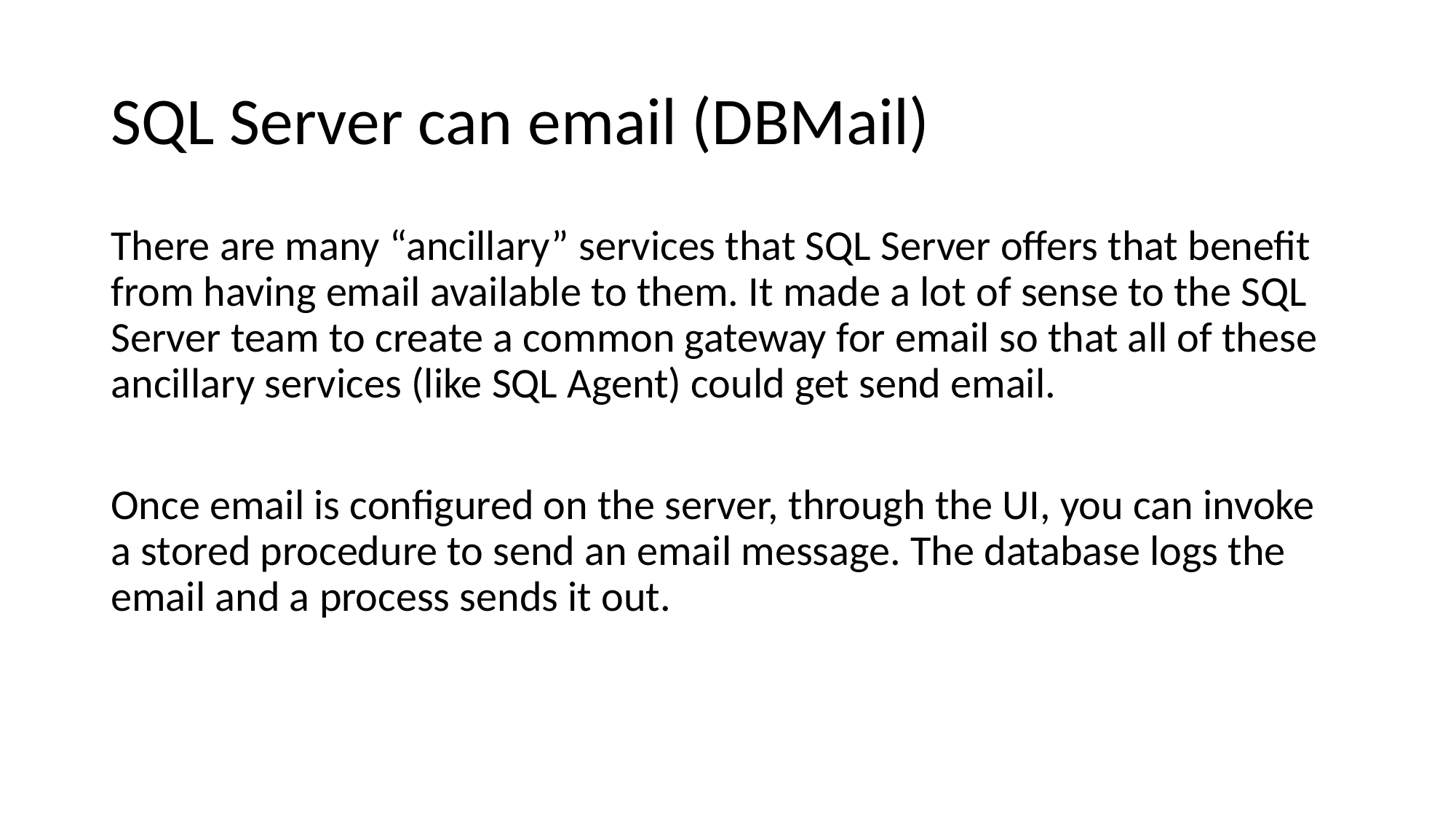

# SQL Server can email (DBMail)
There are many “ancillary” services that SQL Server offers that benefit from having email available to them. It made a lot of sense to the SQL Server team to create a common gateway for email so that all of these ancillary services (like SQL Agent) could get send email.

Once email is configured on the server, through the UI, you can invoke a stored procedure to send an email message. The database logs the email and a process sends it out.